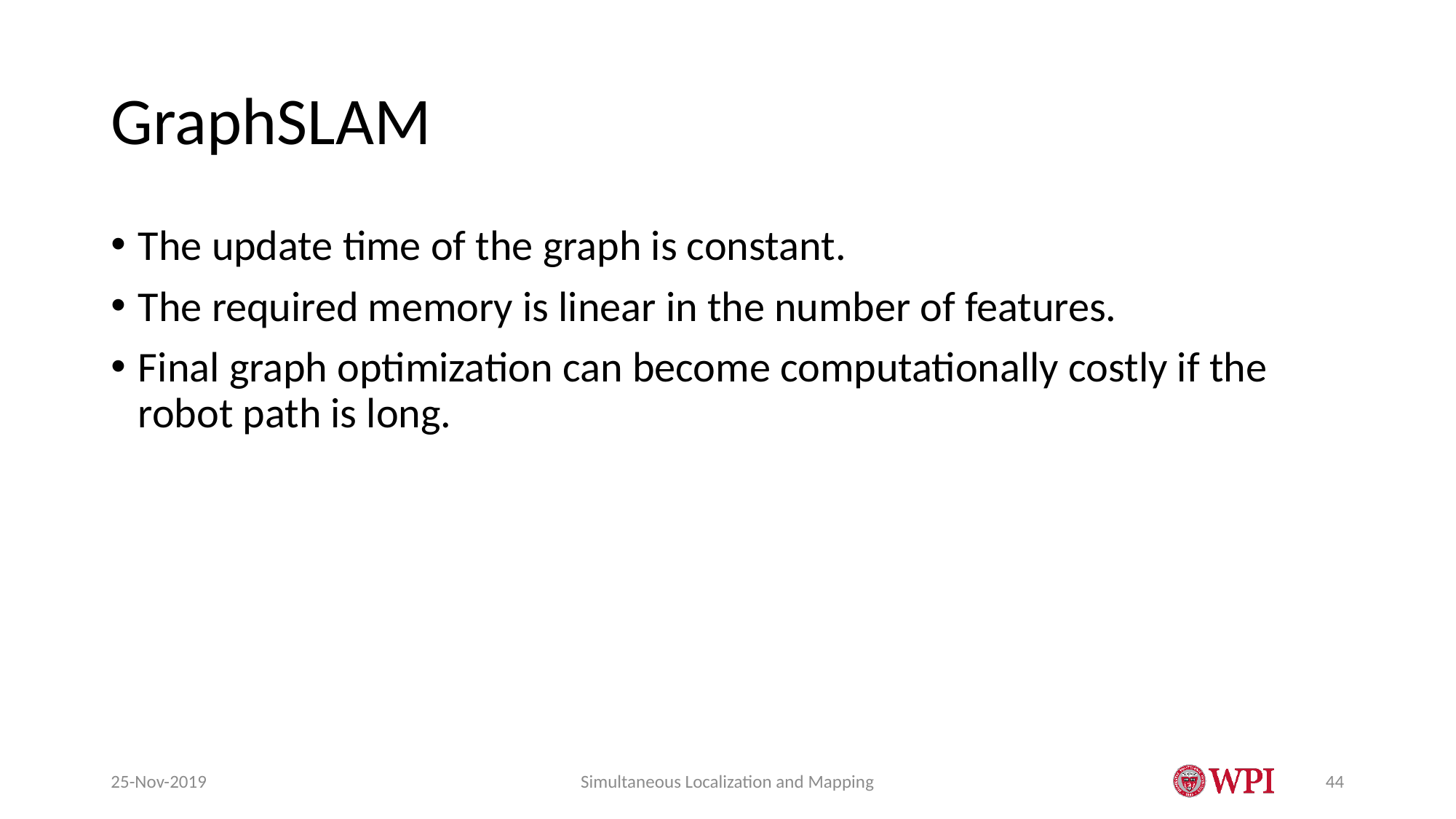

# GraphSLAM
The update time of the graph is constant.
The required memory is linear in the number of features.
Final graph optimization can become computationally costly if the robot path is long.
25-Nov-2019
Simultaneous Localization and Mapping
44